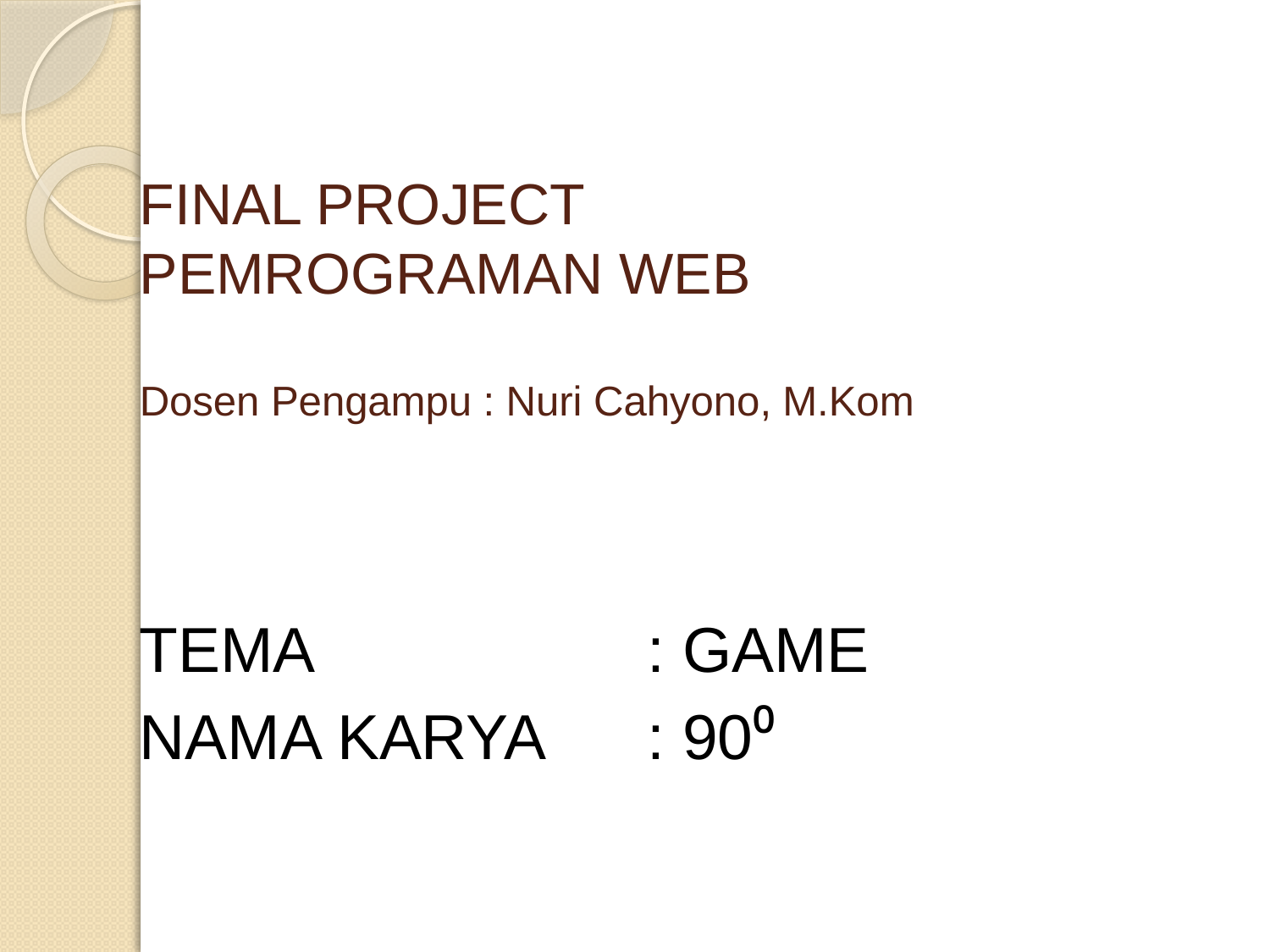

# FINAL PROJECT PEMROGRAMAN WEB Dosen Pengampu : Nuri Cahyono, M.Kom
TEMA 			: GAME
NAMA KARYA 	: 90⁰